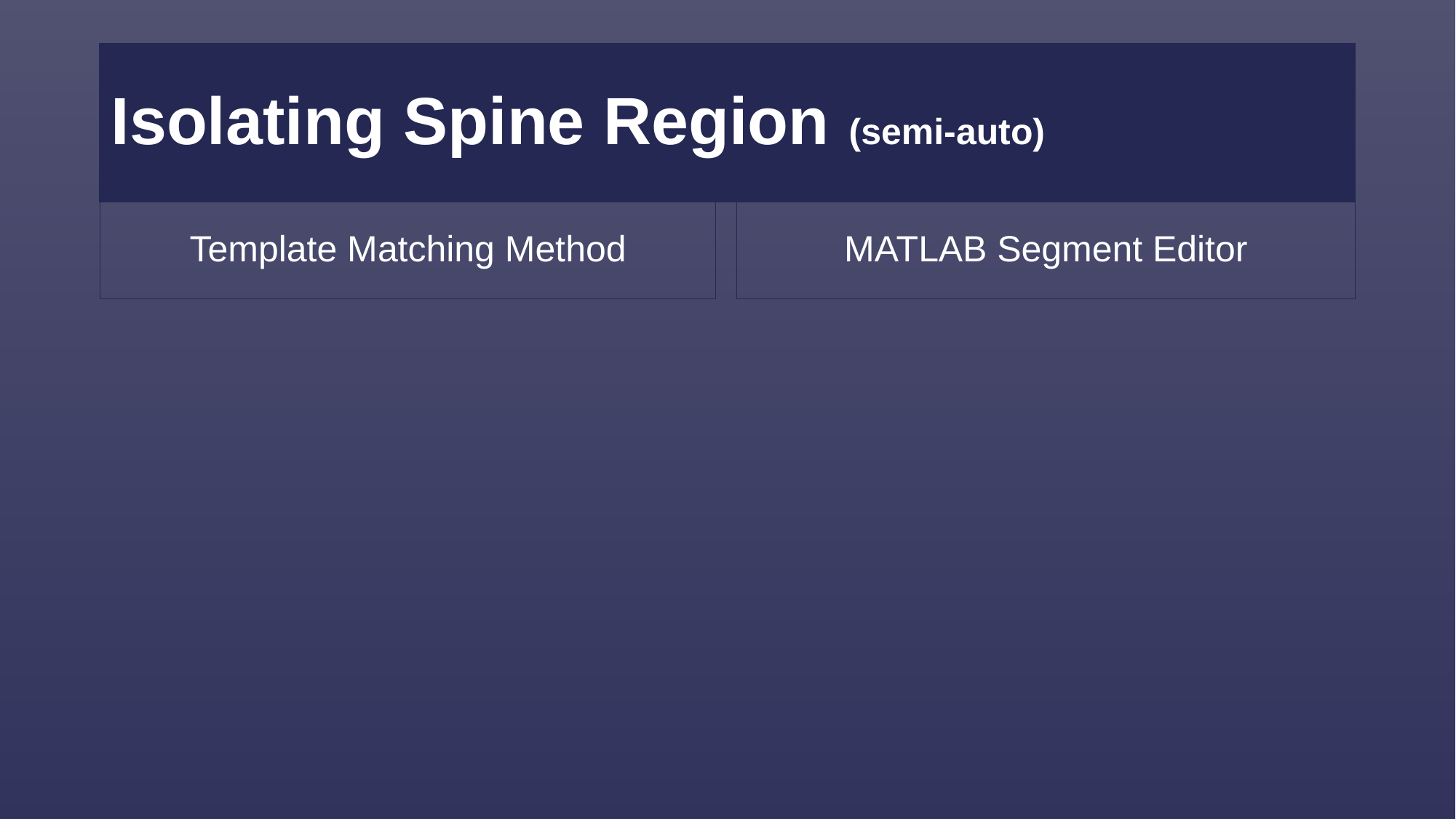

# Isolating Spine Region (semi-auto)
Template Matching Method
MATLAB Segment Editor